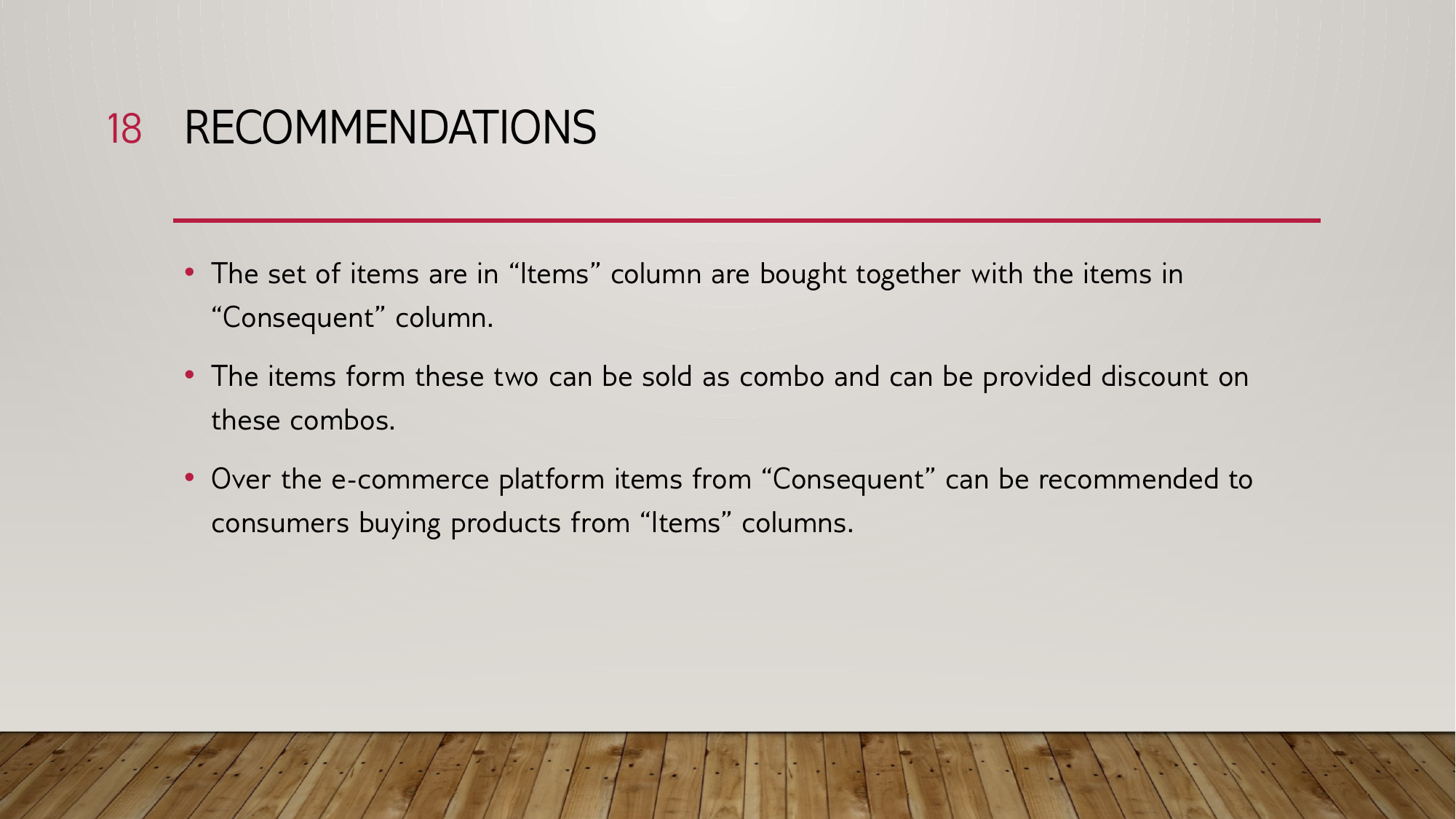

18
# Recommendations
The set of items are in “Items” column are bought together with the items in “Consequent” column.
The items form these two can be sold as combo and can be provided discount on these combos.
Over the e-commerce platform items from “Consequent” can be recommended to consumers buying products from “Items” columns.